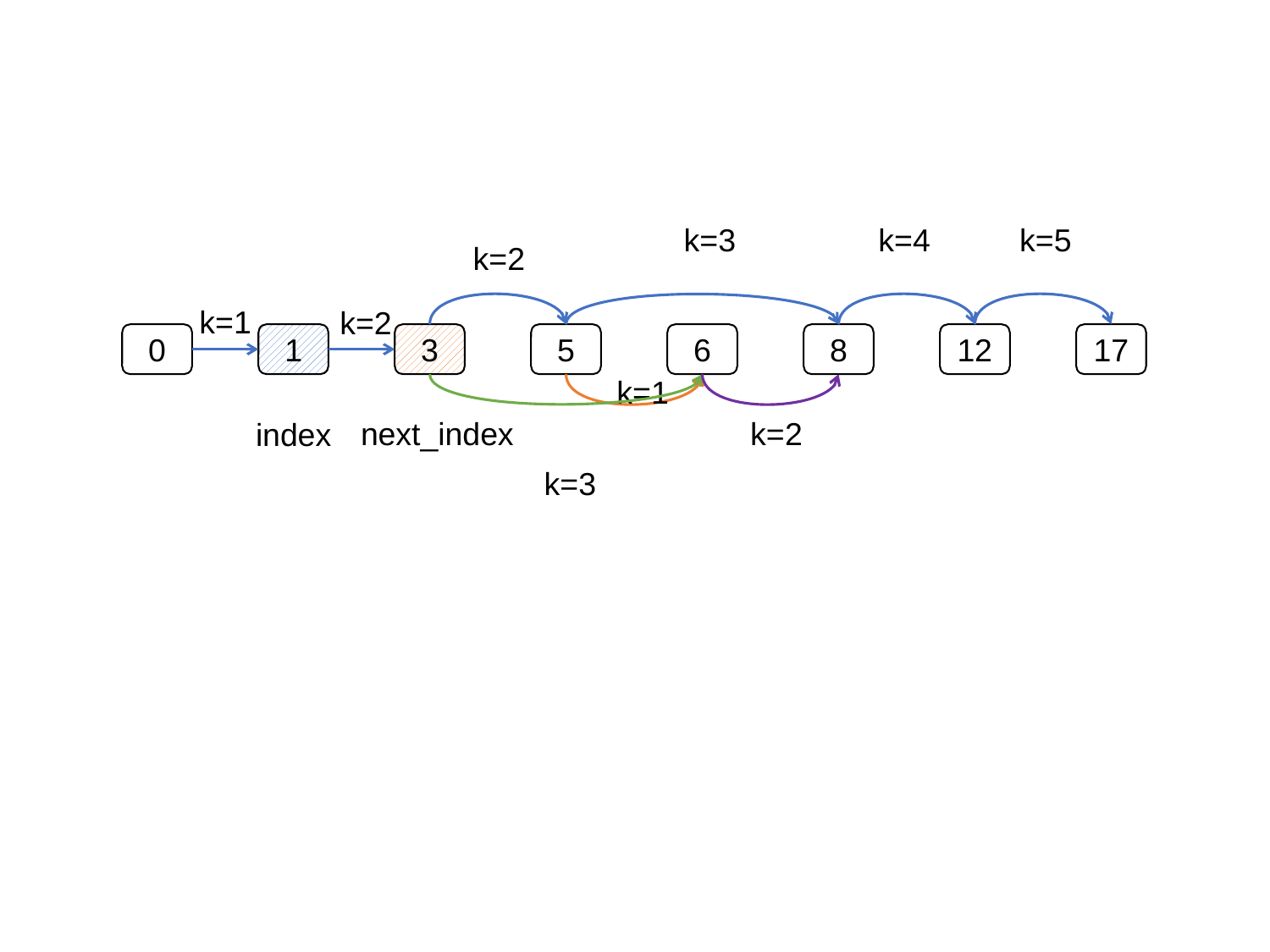

k=3
k=4
k=5
k=2
k=1
k=2
0
1
3
5
6
8
12
17
k=1
next_index
k=2
index
k=3